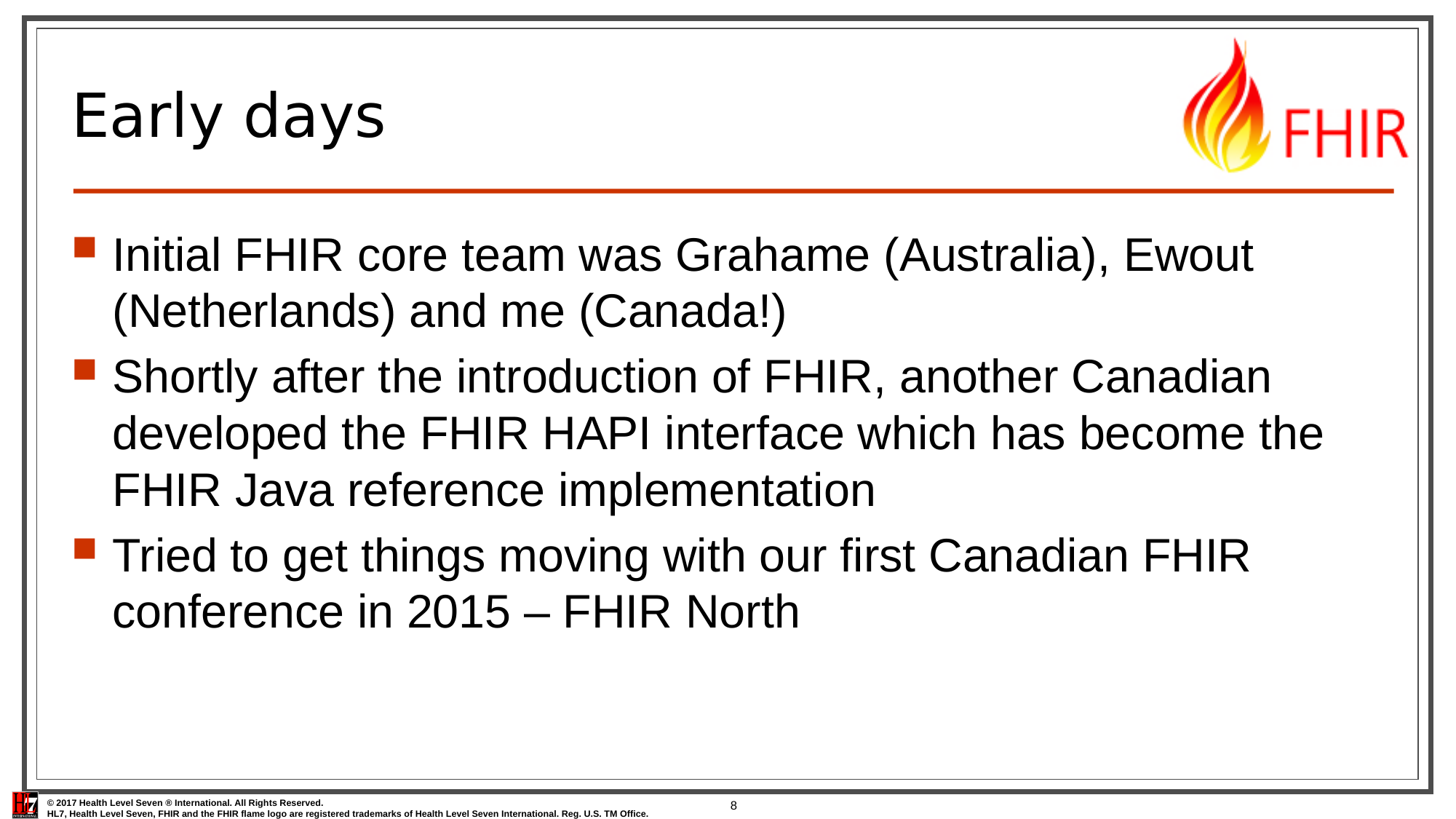

# Early days
Initial FHIR core team was Grahame (Australia), Ewout (Netherlands) and me (Canada!)
Shortly after the introduction of FHIR, another Canadian developed the FHIR HAPI interface which has become the FHIR Java reference implementation
Tried to get things moving with our first Canadian FHIR conference in 2015 – FHIR North
8